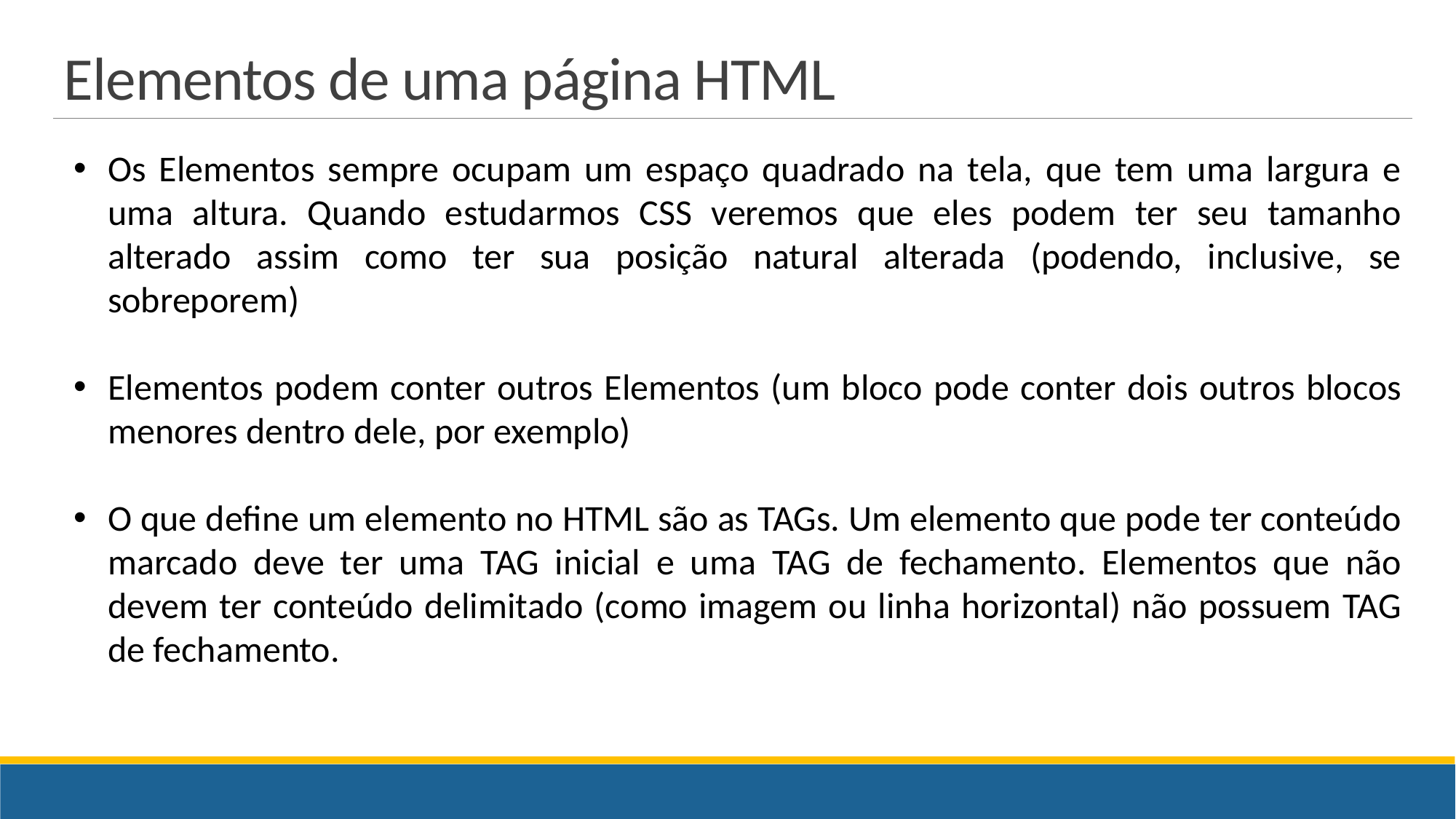

# Elementos de uma página HTML
Os Elementos sempre ocupam um espaço quadrado na tela, que tem uma largura e uma altura. Quando estudarmos CSS veremos que eles podem ter seu tamanho alterado assim como ter sua posição natural alterada (podendo, inclusive, se sobreporem)

Elementos podem conter outros Elementos (um bloco pode conter dois outros blocos menores dentro dele, por exemplo)

O que define um elemento no HTML são as TAGs. Um elemento que pode ter conteúdo marcado deve ter uma TAG inicial e uma TAG de fechamento. Elementos que não devem ter conteúdo delimitado (como imagem ou linha horizontal) não possuem TAG de fechamento.